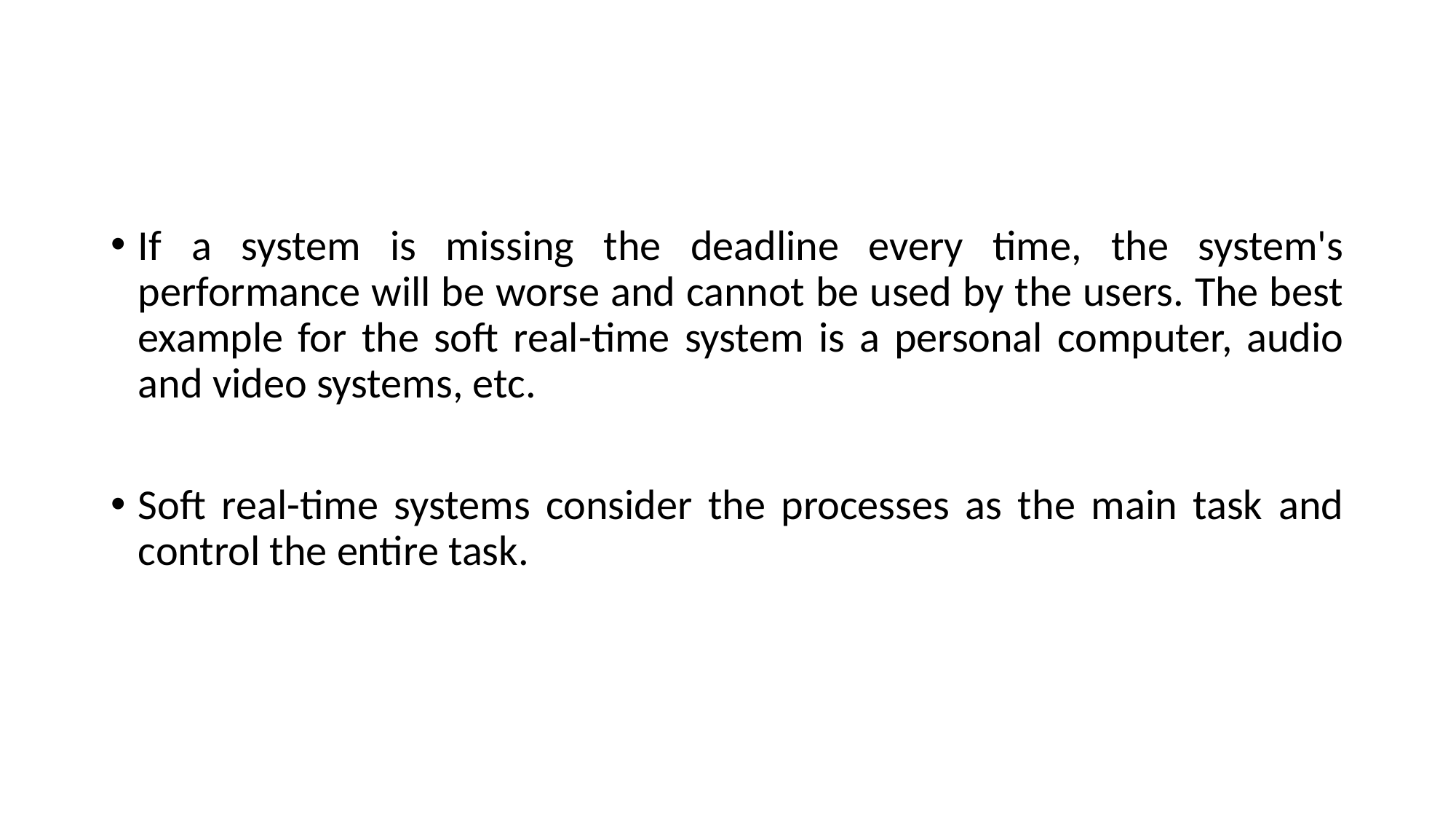

If a system is missing the deadline every time, the system's performance will be worse and cannot be used by the users. The best example for the soft real-time system is a personal computer, audio and video systems, etc.

Soft real-time systems consider the processes as the main task and control the entire task.